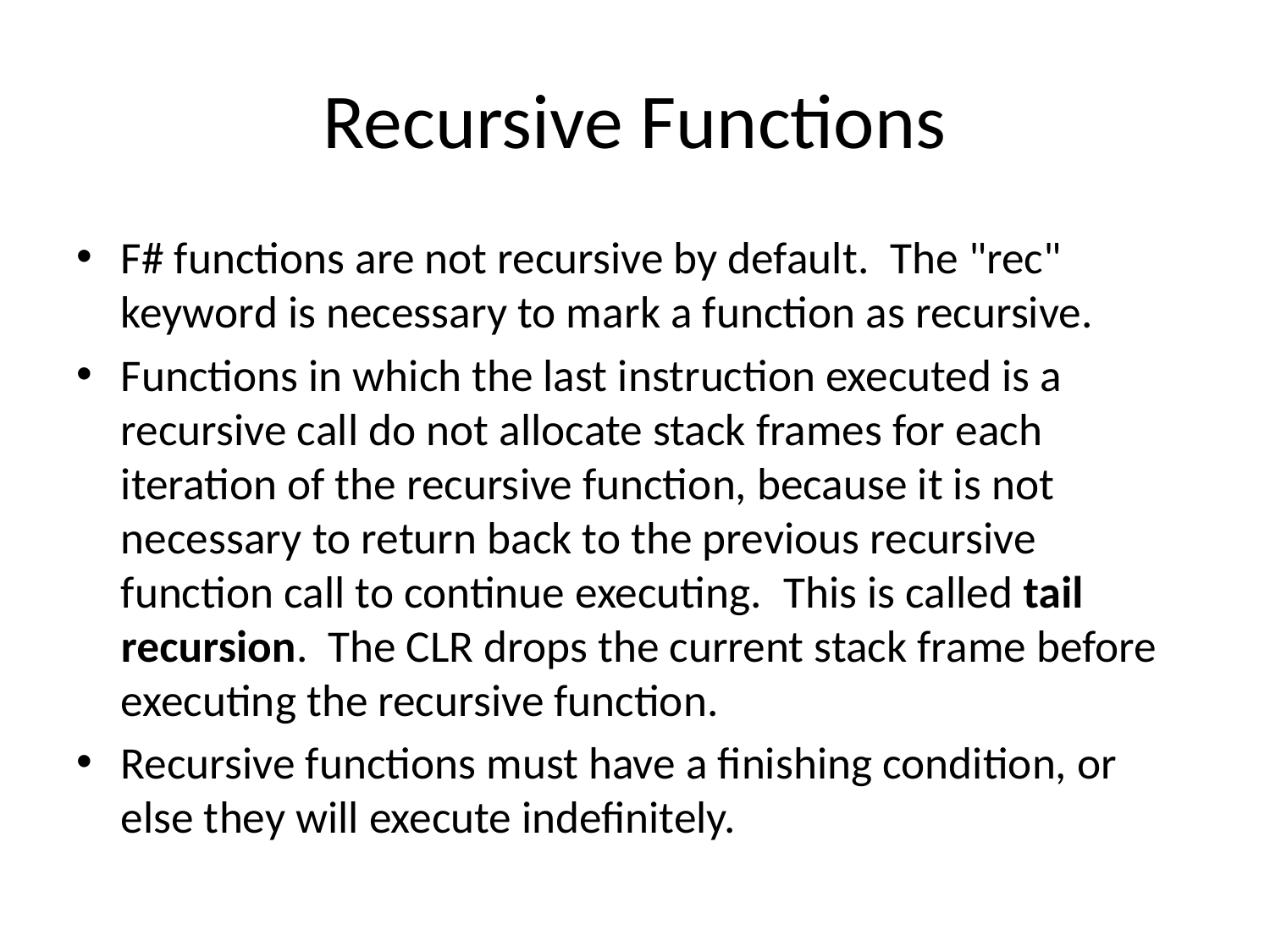

# Recursive Functions
F# functions are not recursive by default.  The "rec" keyword is necessary to mark a function as recursive.
Functions in which the last instruction executed is a recursive call do not allocate stack frames for each iteration of the recursive function, because it is not necessary to return back to the previous recursive function call to continue executing.  This is called tail recursion.  The CLR drops the current stack frame before executing the recursive function.
Recursive functions must have a finishing condition, or else they will execute indefinitely.